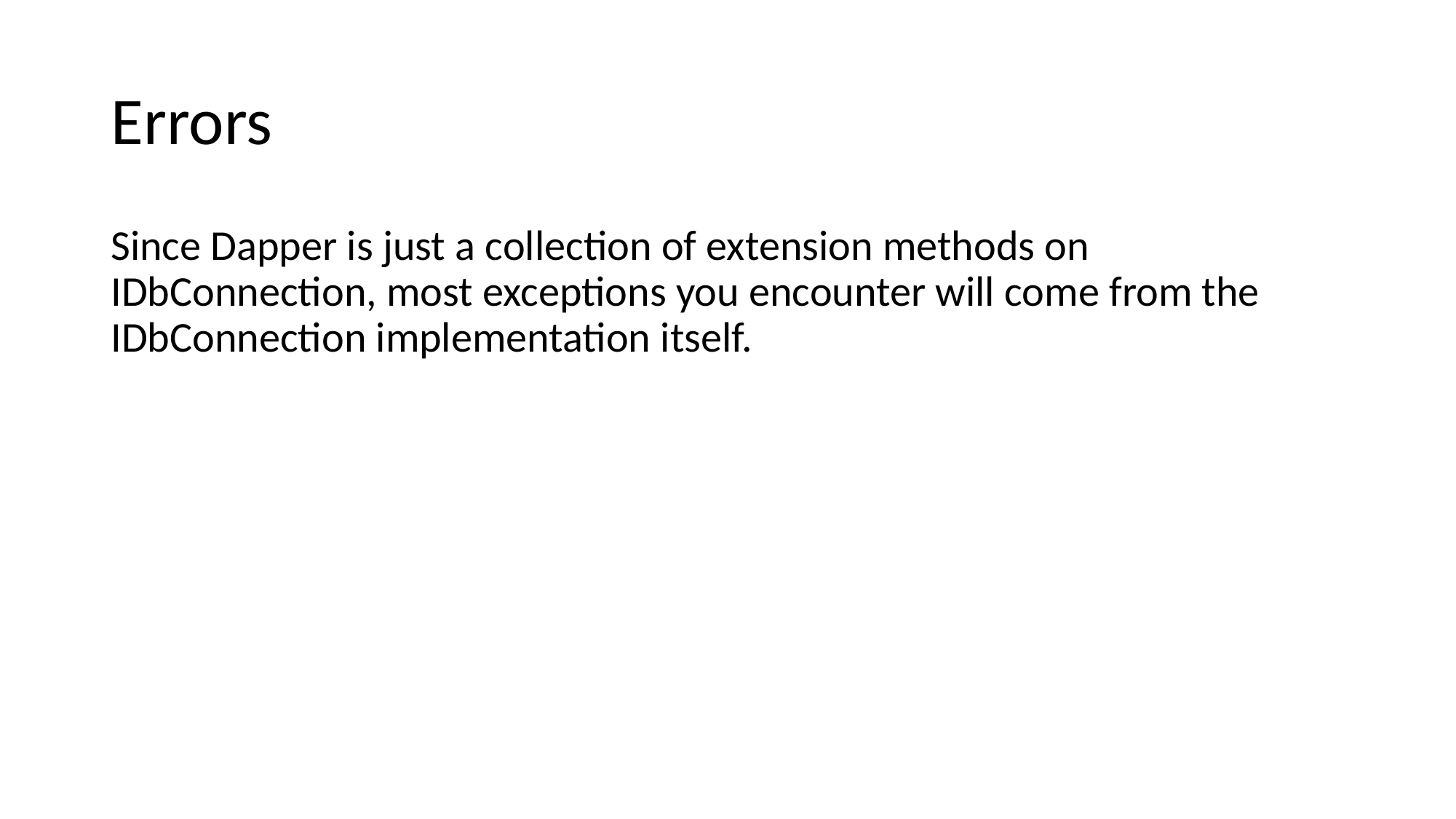

# Errors
Since Dapper is just a collection of extension methods on IDbConnection, most exceptions you encounter will come from the IDbConnection implementation itself.